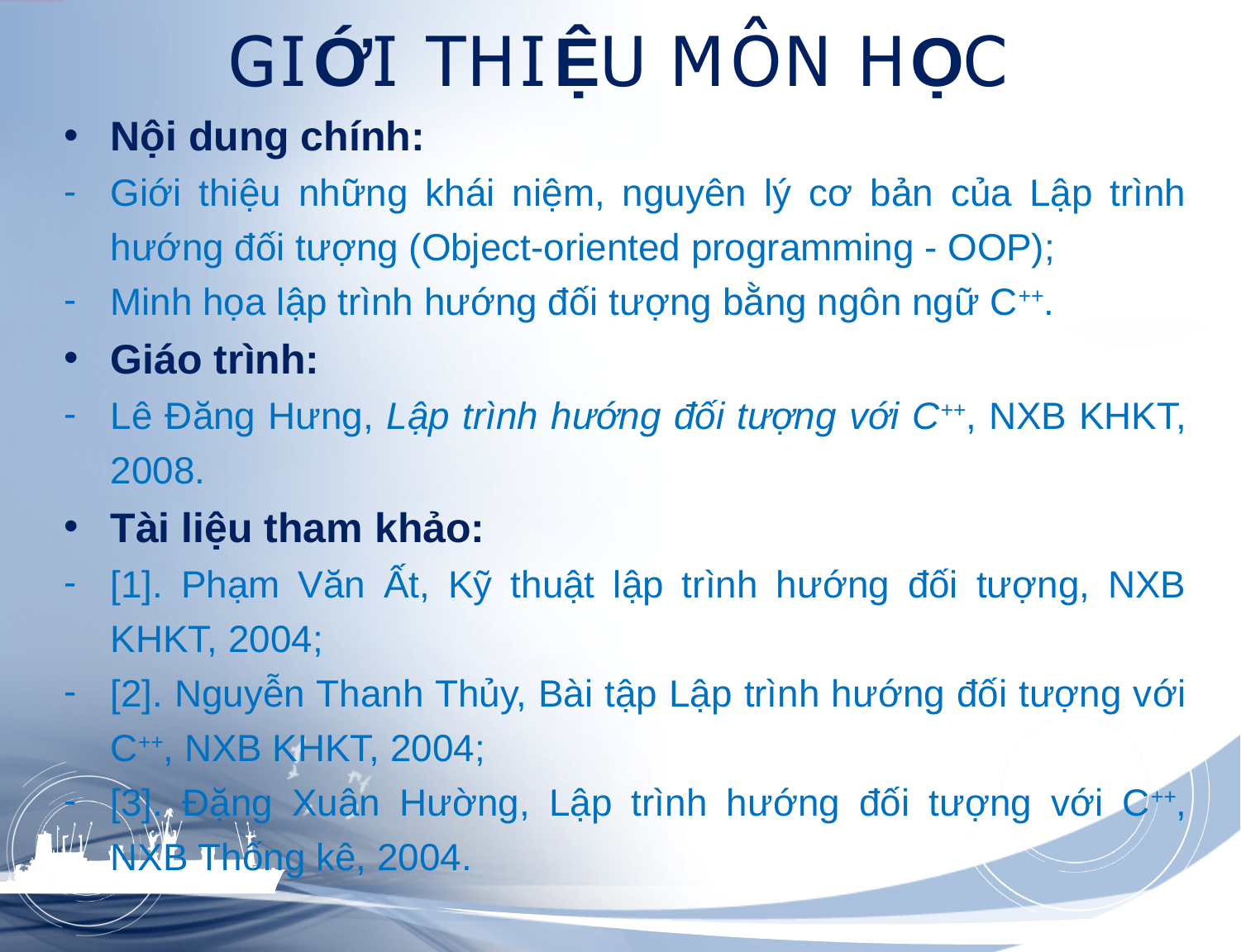

GIỚI THIỆU MÔN HỌC
Nội dung chính:
Giới thiệu những khái niệm, nguyên lý cơ bản của Lập trình hướng đối tượng (Object-oriented programming - OOP);
Minh họa lập trình hướng đối tượng bằng ngôn ngữ C++.
Giáo trình:
Lê Đăng Hưng, Lập trình hướng đối tượng với C++, NXB KHKT, 2008.
Tài liệu tham khảo:
[1]. Phạm Văn Ất, Kỹ thuật lập trình hướng đối tượng, NXB KHKT, 2004;
[2]. Nguyễn Thanh Thủy, Bài tập Lập trình hướng đối tượng với C++, NXB KHKT, 2004;
[3]. Đặng Xuân Hường, Lập trình hướng đối tượng với C++, NXB Thống kê, 2004.